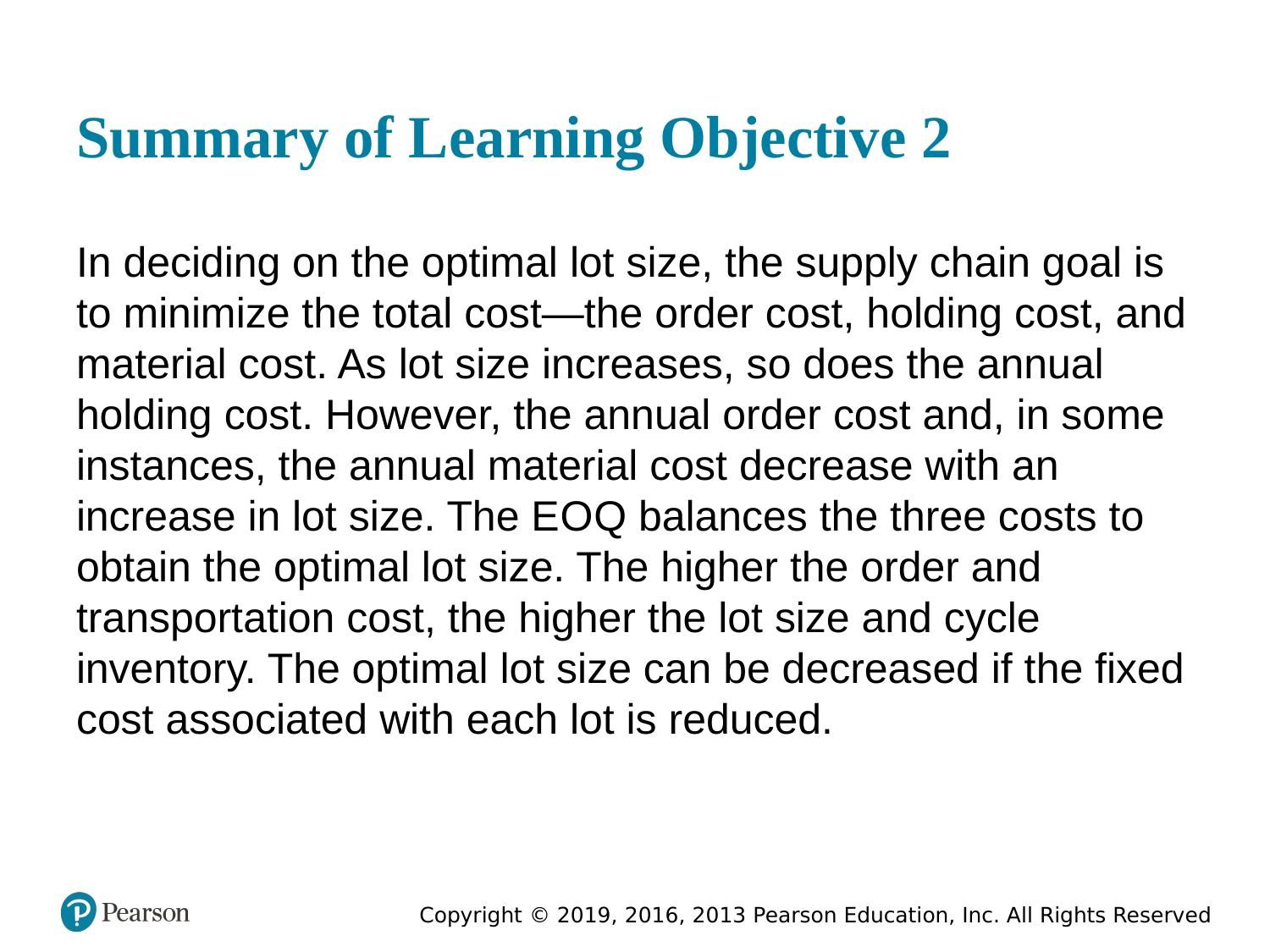

# Summary of Learning Objective 2
In deciding on the optimal lot size, the supply chain goal is to minimize the total cost—the order cost, holding cost, and material cost. As lot size increases, so does the annual holding cost. However, the annual order cost and, in some instances, the annual material cost decrease with an increase in lot size. The E O Q balances the three costs to obtain the optimal lot size. The higher the order and transportation cost, the higher the lot size and cycle inventory. The optimal lot size can be decreased if the fixed cost associated with each lot is reduced.